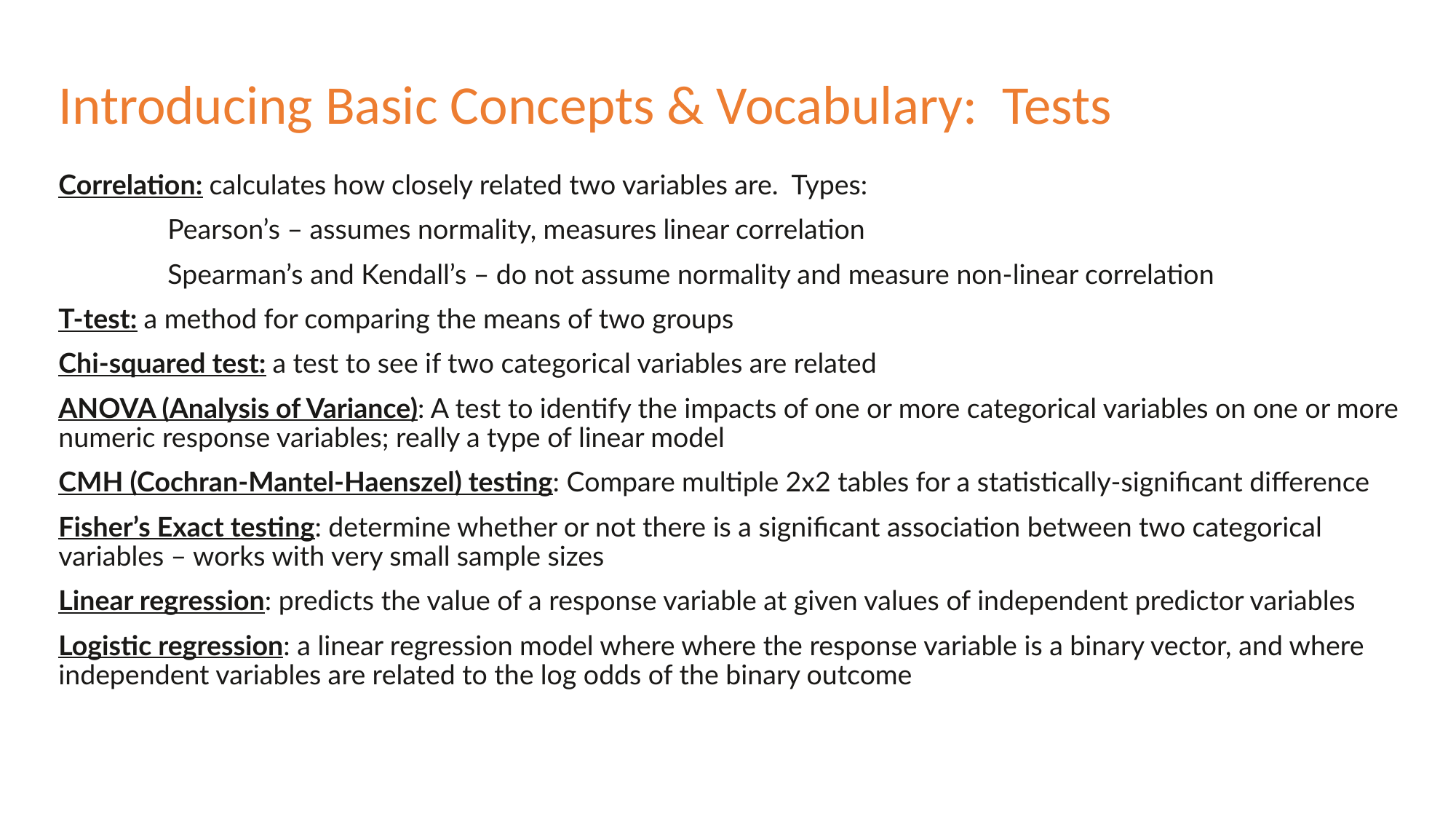

# Introducing Basic Concepts & Vocabulary:  Tests
Correlation: calculates how closely related two variables are.  Types:
	Pearson’s – assumes normality, measures linear correlation
	Spearman’s and Kendall’s – do not assume normality and measure non-linear correlation
T-test: a method for comparing the means of two groups
Chi-squared test: a test to see if two categorical variables are related
ANOVA (Analysis of Variance): A test to identify the impacts of one or more categorical variables on one or more numeric response variables; really a type of linear model
CMH (Cochran-Mantel-Haenszel) testing: Compare multiple 2x2 tables for a statistically-significant difference
Fisher’s Exact testing: determine whether or not there is a significant association between two categorical variables – works with very small sample sizes
Linear regression: predicts the value of a response variable at given values of independent predictor variables
Logistic regression: a linear regression model where where the response variable is a binary vector, and where independent variables are related to the log odds of the binary outcome